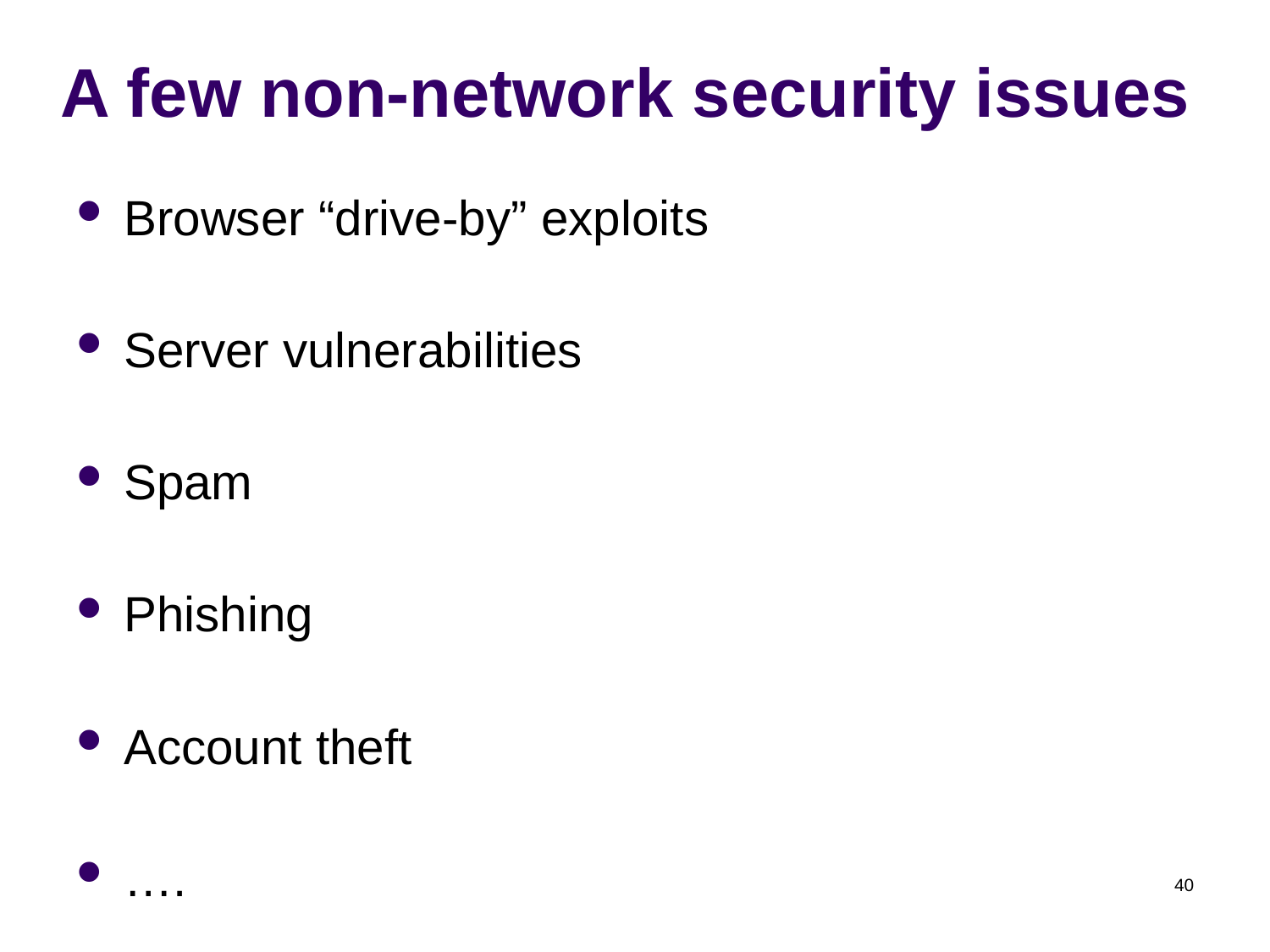

# A few non-network security issues
Browser “drive-by” exploits

Server vulnerabilities

Spam

Phishing

Account theft

….
40